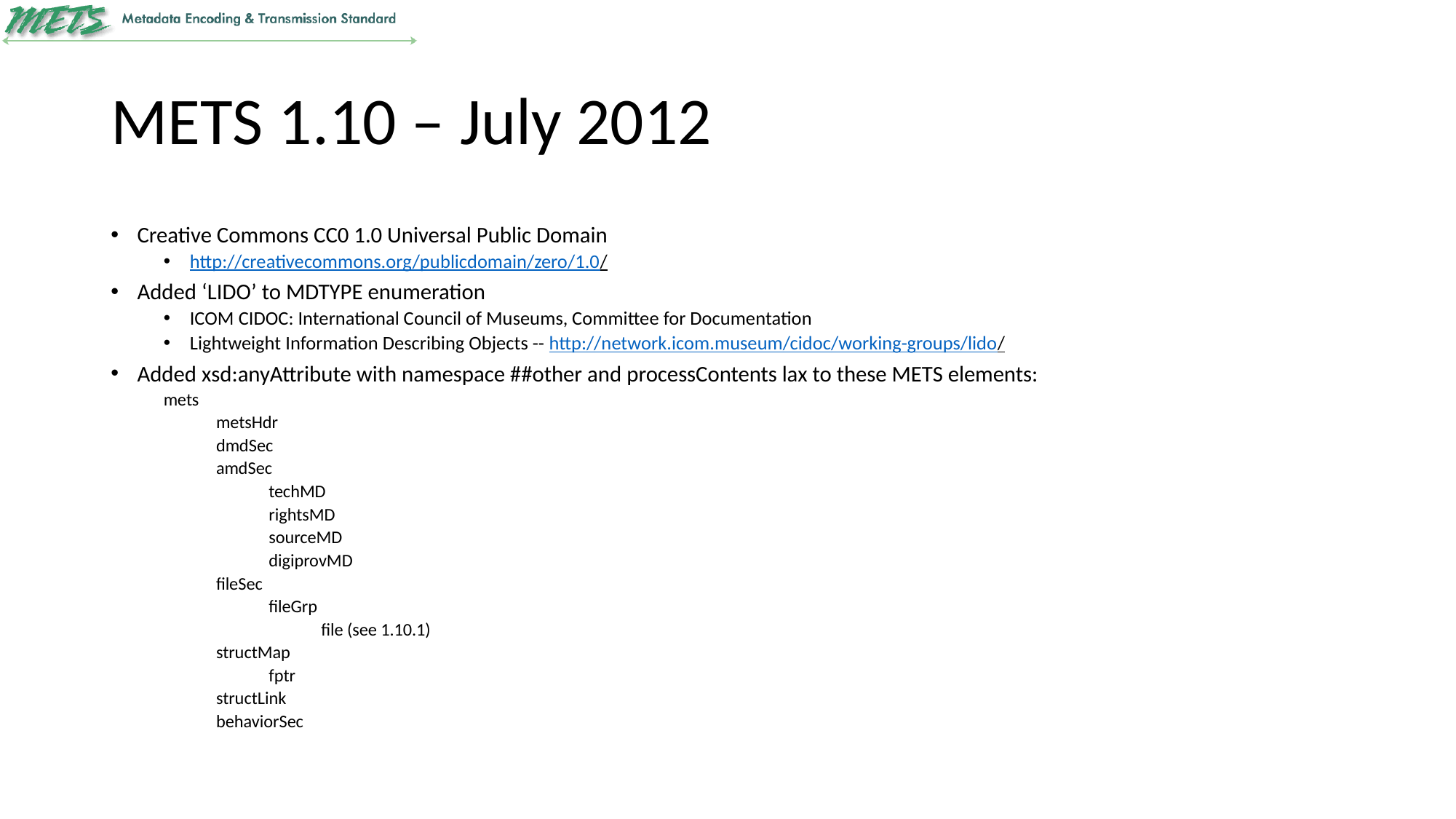

# METS 1.10 – July 2012
Creative Commons CC0 1.0 Universal Public Domain
http://creativecommons.org/publicdomain/zero/1.0/
Added ‘LIDO’ to MDTYPE enumeration
ICOM CIDOC: International Council of Museums, Committee for Documentation
Lightweight Information Describing Objects -- http://network.icom.museum/cidoc/working-groups/lido/
Added xsd:anyAttribute with namespace ##other and processContents lax to these METS elements:
mets
metsHdr
dmdSec
amdSec
techMD
rightsMD
sourceMD
digiprovMD
fileSec
fileGrp
file (see 1.10.1)
structMap
fptr
structLink
behaviorSec